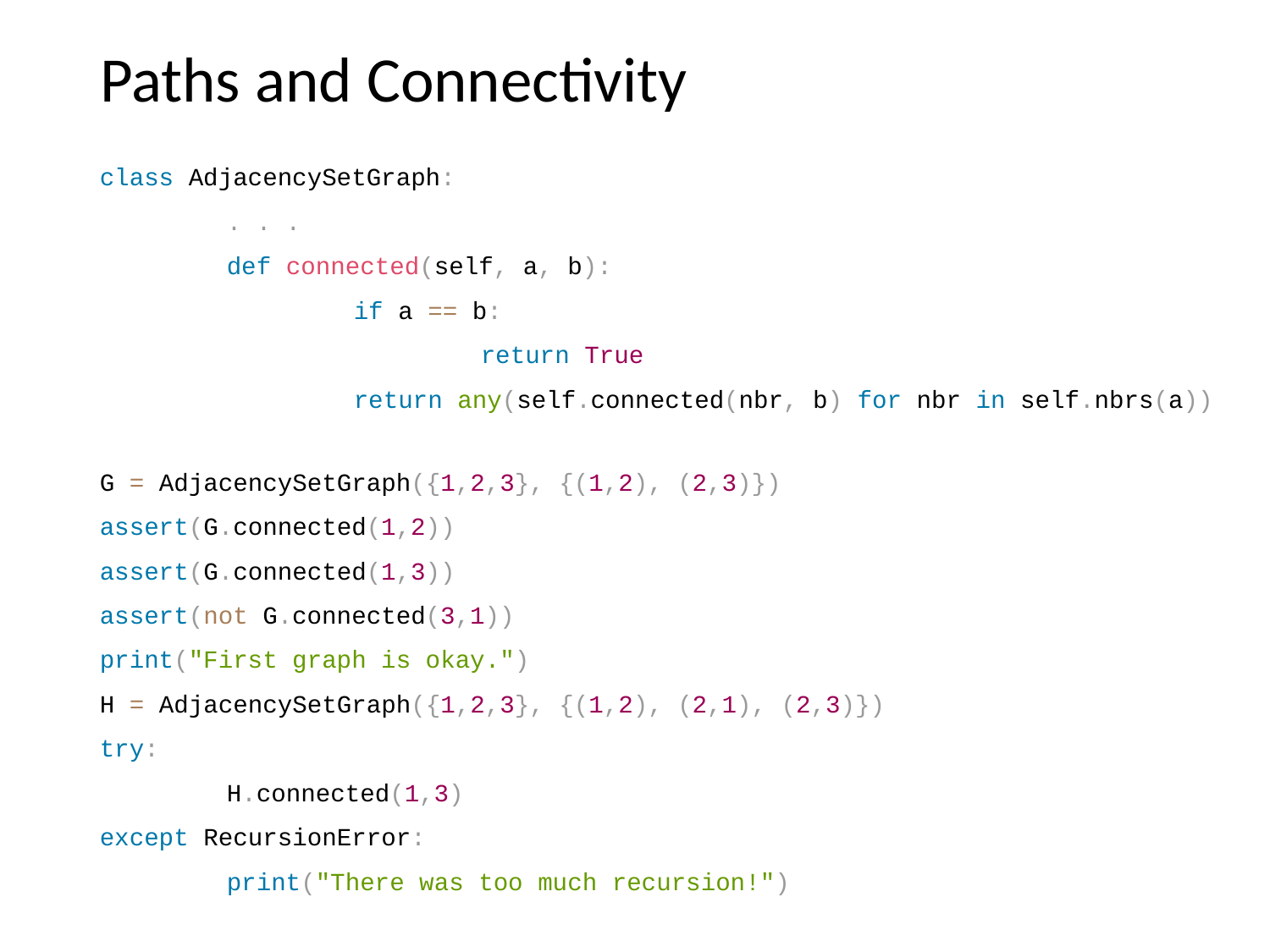

# Paths and Connectivity
class AdjacencySetGraph:
	. . .
	def connected(self, a, b):
		if a == b:
			return True
		return any(self.connected(nbr, b) for nbr in self.nbrs(a))
G = AdjacencySetGraph({1,2,3}, {(1,2), (2,3)})
assert(G.connected(1,2))
assert(G.connected(1,3))
assert(not G.connected(3,1))
print("First graph is okay.")
H = AdjacencySetGraph({1,2,3}, {(1,2), (2,1), (2,3)})
try:
	H.connected(1,3)
except RecursionError:
	print("There was too much recursion!")